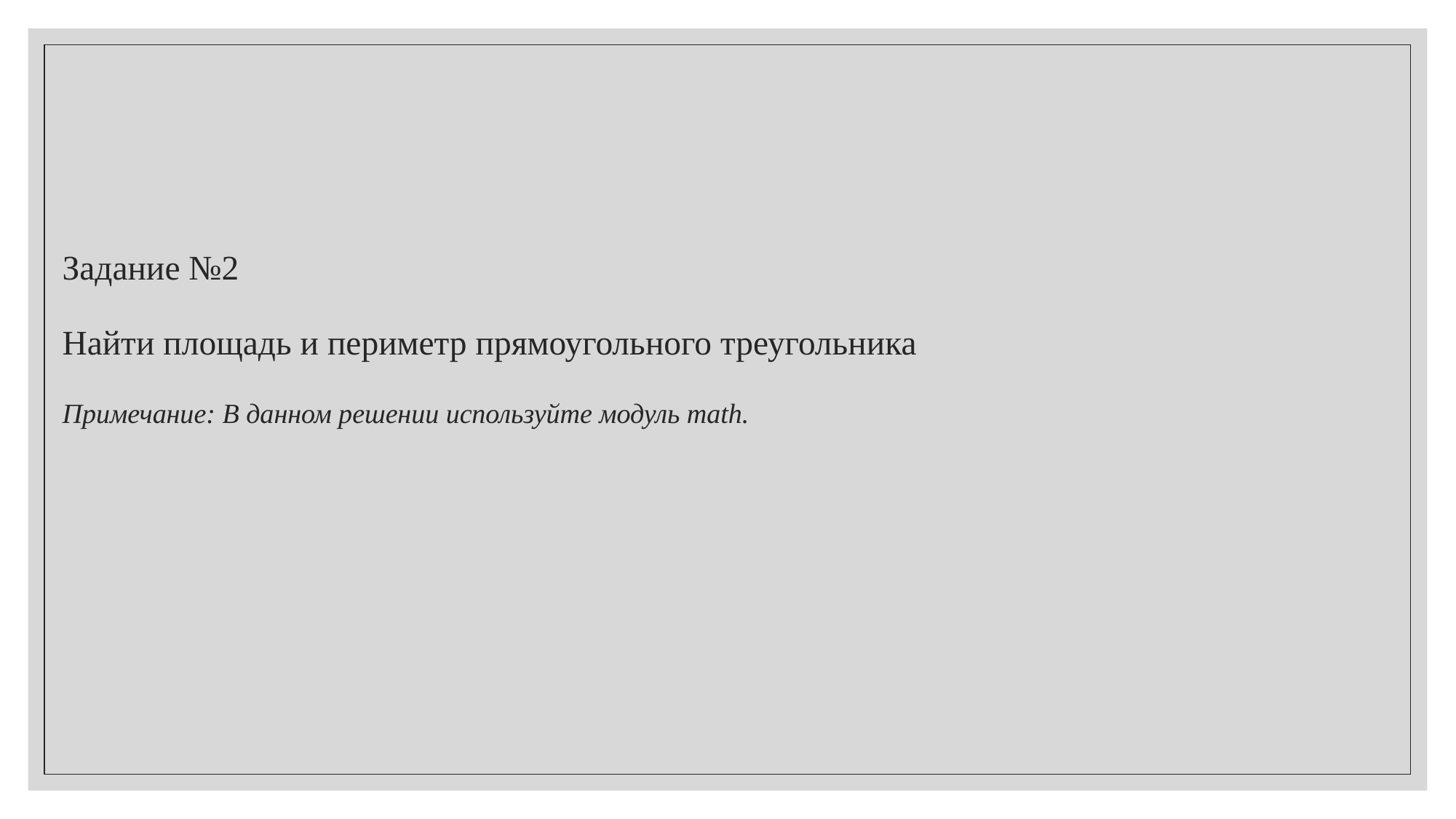

# Задание №2 Найти площадь и периметр прямоугольного треугольника Примечание: В данном решении используйте модуль math.